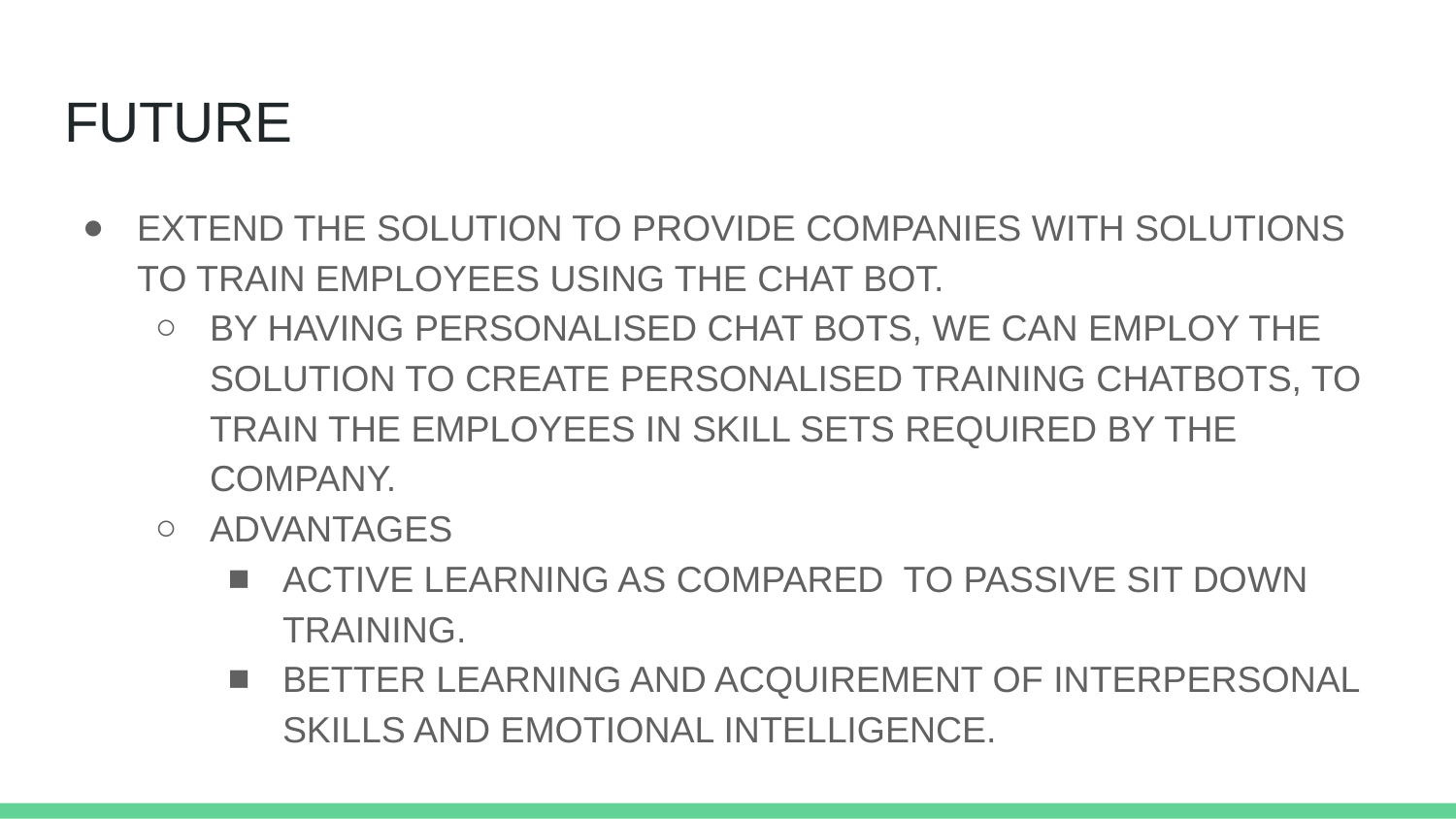

# FUTURE
EXTEND THE SOLUTION TO PROVIDE COMPANIES WITH SOLUTIONS TO TRAIN EMPLOYEES USING THE CHAT BOT.
BY HAVING PERSONALISED CHAT BOTS, WE CAN EMPLOY THE SOLUTION TO CREATE PERSONALISED TRAINING CHATBOTS, TO TRAIN THE EMPLOYEES IN SKILL SETS REQUIRED BY THE COMPANY.
ADVANTAGES
ACTIVE LEARNING AS COMPARED  TO PASSIVE SIT DOWN TRAINING.
BETTER LEARNING AND ACQUIREMENT OF INTERPERSONAL SKILLS AND EMOTIONAL INTELLIGENCE.